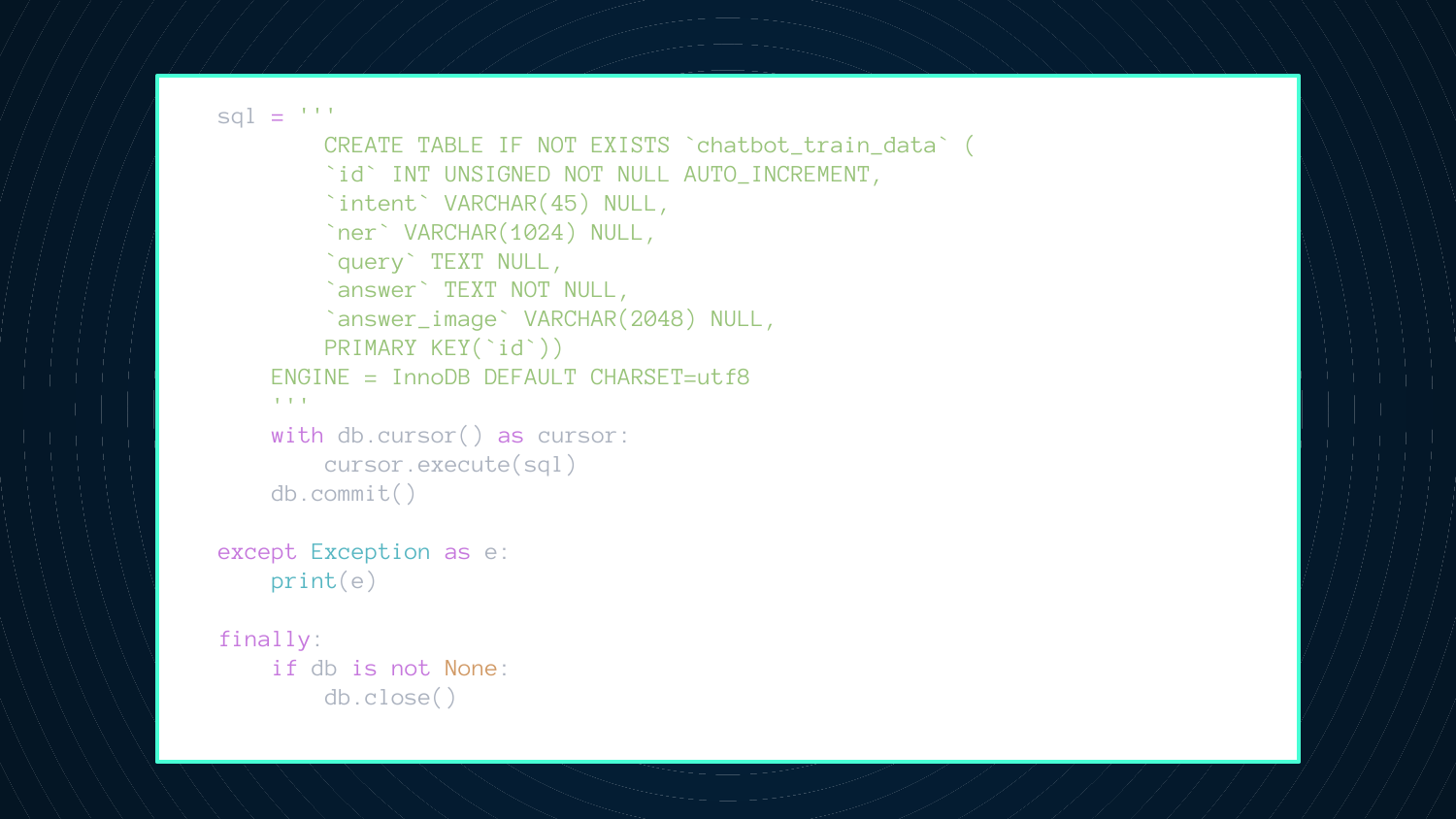

sql = '''
        CREATE TABLE IF NOT EXISTS `chatbot_train_data` (
        `id` INT UNSIGNED NOT NULL AUTO_INCREMENT,
        `intent` VARCHAR(45) NULL,
        `ner` VARCHAR(1024) NULL,
        `query` TEXT NULL,
        `answer` TEXT NOT NULL,
        `answer_image` VARCHAR(2048) NULL,
        PRIMARY KEY(`id`))
    ENGINE = InnoDB DEFAULT CHARSET=utf8
    '''
    with db.cursor() as cursor:
        cursor.execute(sql)
    db.commit()
except Exception as e:
    print(e)
finally:
    if db is not None:
        db.close()